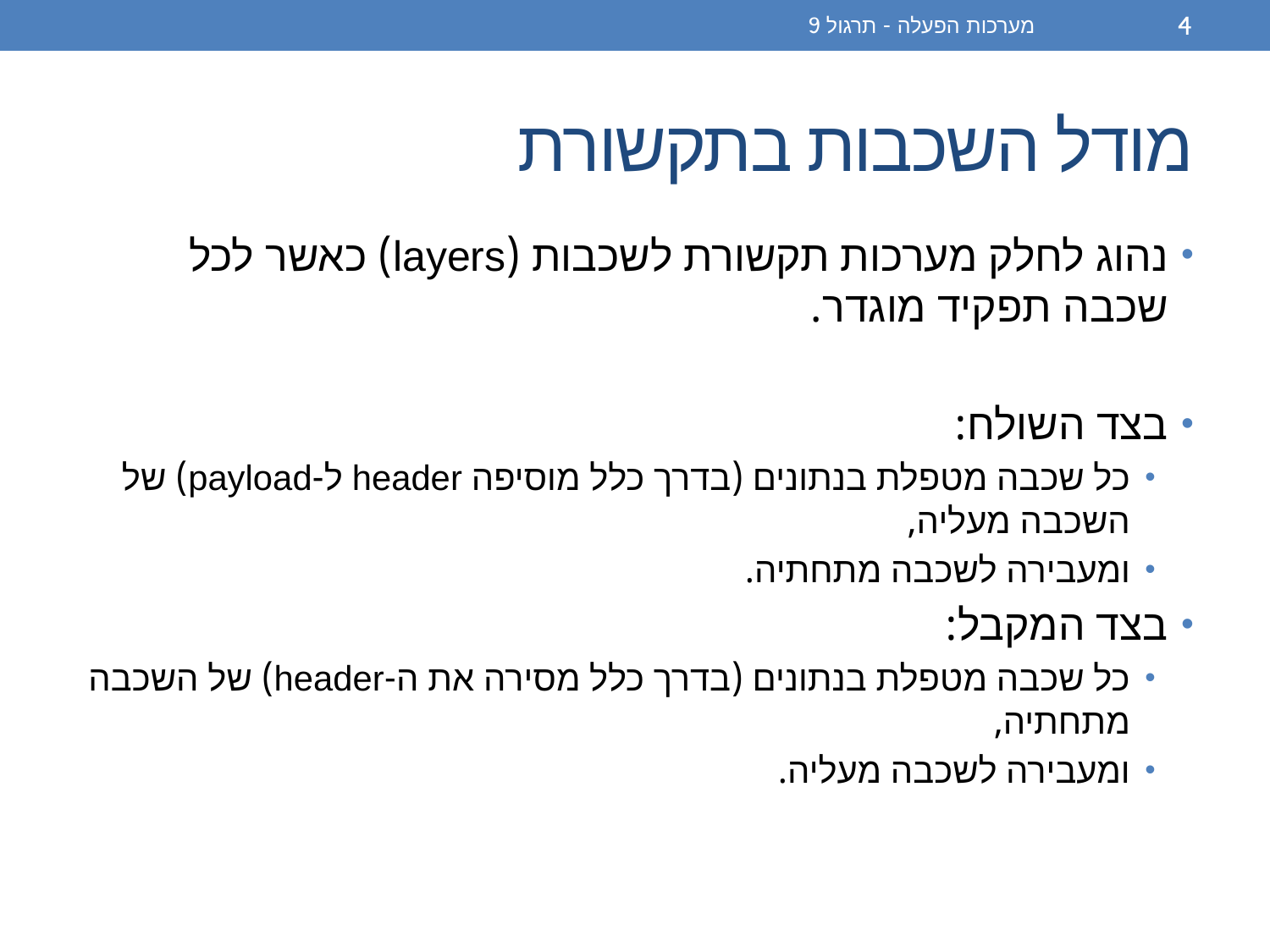

מערכות הפעלה - תרגול 9
4
# מודל השכבות בתקשורת
נהוג לחלק מערכות תקשורת לשכבות (layers) כאשר לכל שכבה תפקיד מוגדר.

בצד השולח:
כל שכבה מטפלת בנתונים (בדרך כלל מוסיפה header ל-payload) של השכבה מעליה,
ומעבירה לשכבה מתחתיה.
בצד המקבל:
כל שכבה מטפלת בנתונים (בדרך כלל מסירה את ה-header) של השכבה מתחתיה,
ומעבירה לשכבה מעליה.